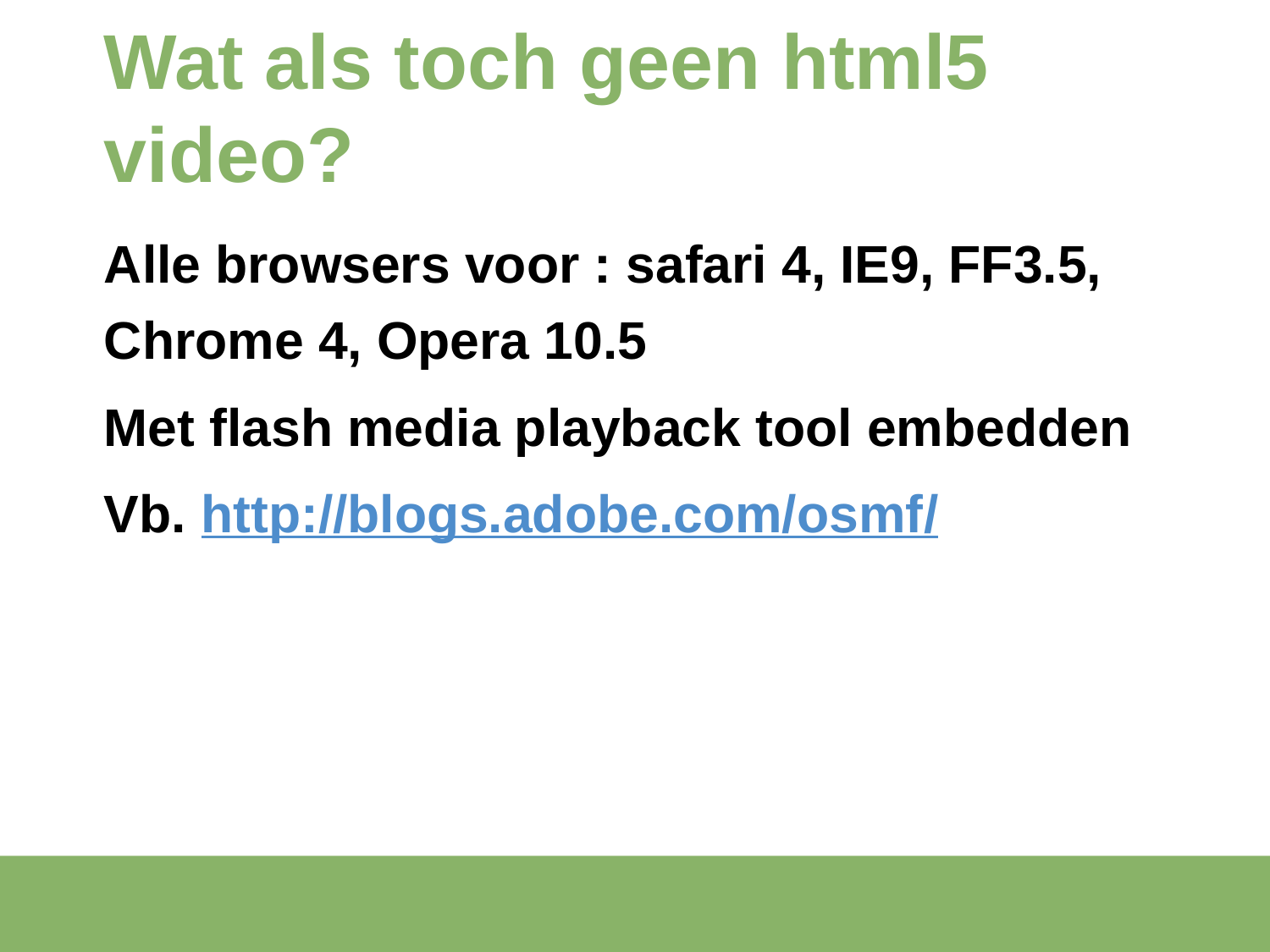

# Wat als toch geen html5 video?
Alle browsers voor : safari 4, IE9, FF3.5, Chrome 4, Opera 10.5
Met flash media playback tool embedden
Vb. http://blogs.adobe.com/osmf/